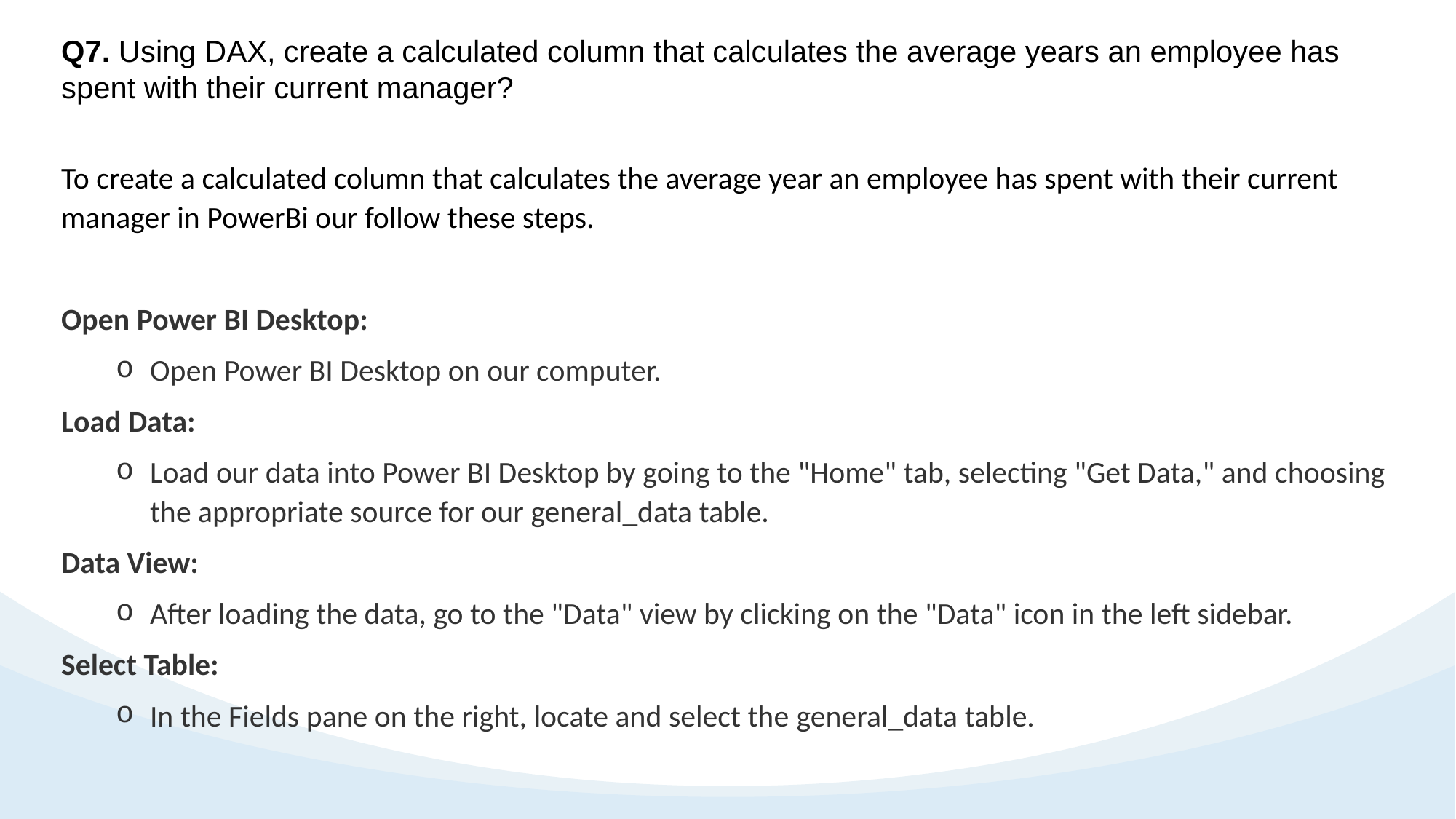

Q7. Using DAX, create a calculated column that calculates the average years an employee has spent with their current manager?
To create a calculated column that calculates the average year an employee has spent with their current manager in PowerBi our follow these steps.

Open Power BI Desktop:
Open Power BI Desktop on our computer.
Load Data:
Load our data into Power BI Desktop by going to the "Home" tab, selecting "Get Data," and choosing the appropriate source for our general_data table.
Data View:
After loading the data, go to the "Data" view by clicking on the "Data" icon in the left sidebar.
Select Table:
In the Fields pane on the right, locate and select the general_data table.